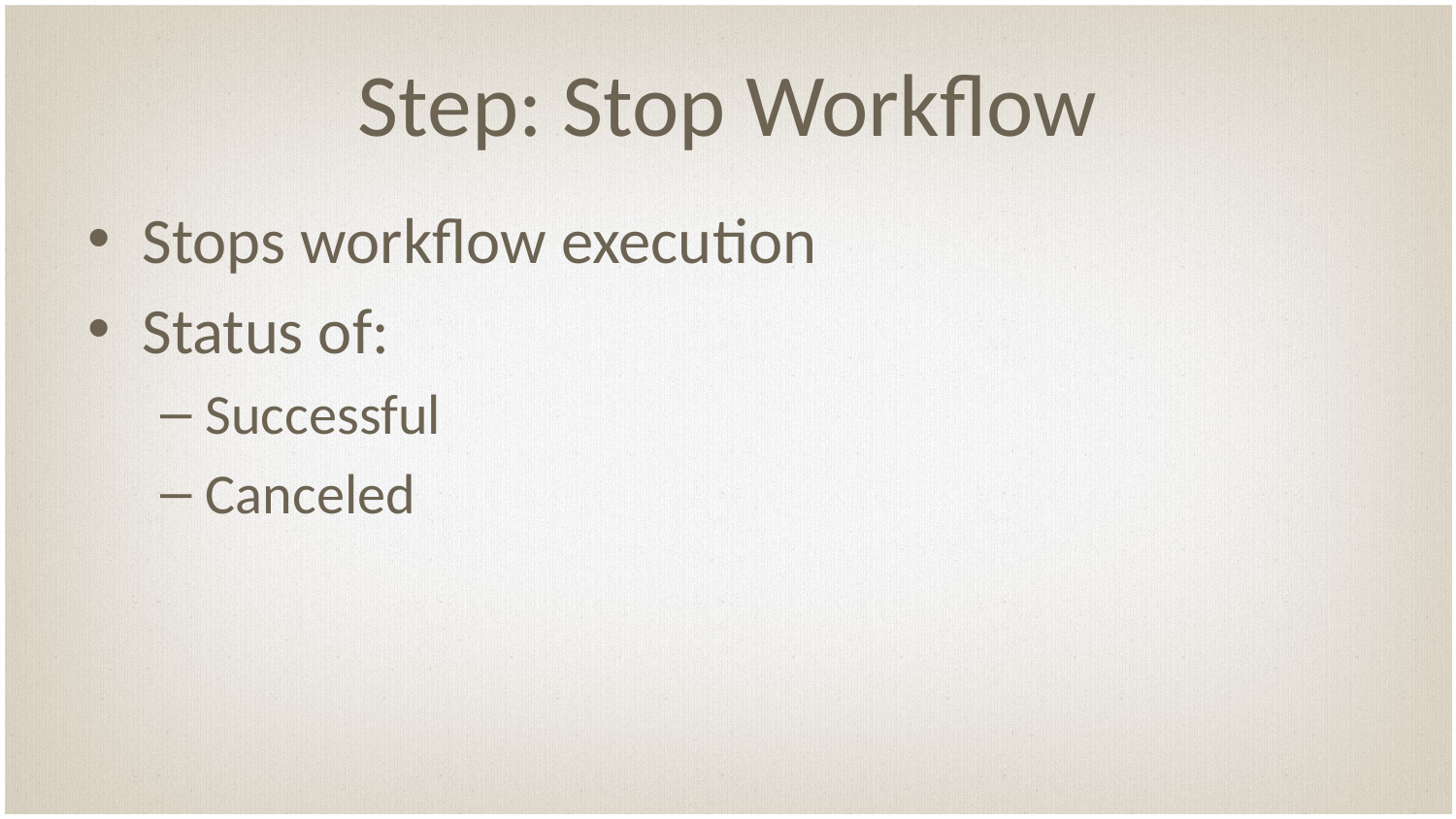

# Step: Stop Workflow
Stops workflow execution
Status of:
Successful
Canceled